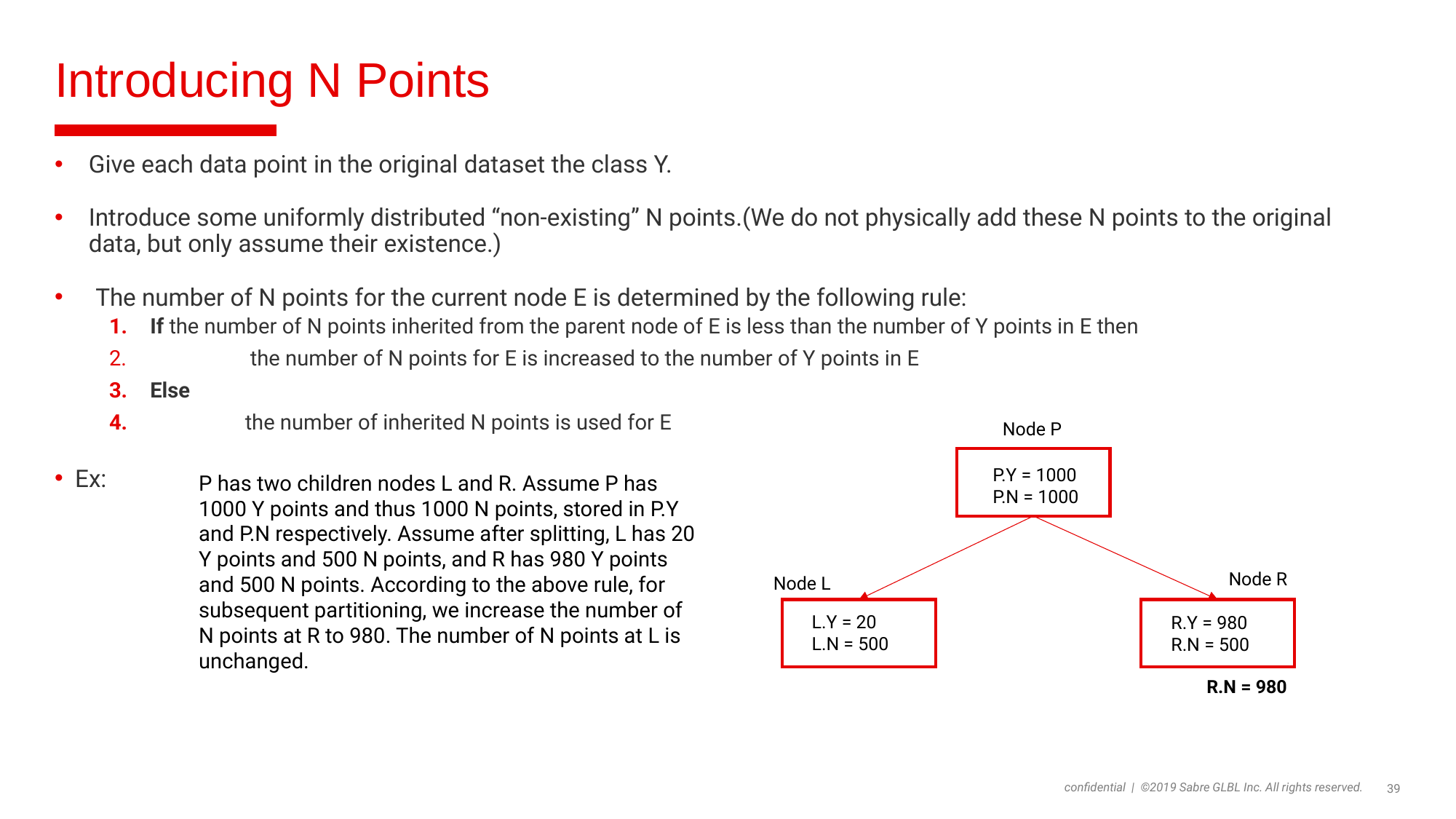

# Introducing N Points
Give each data point in the original dataset the class Y.
Introduce some uniformly distributed “non-existing” N points.(We do not physically add these N points to the original data, but only assume their existence.)
The number of N points for the current node E is determined by the following rule:
If the number of N points inherited from the parent node of E is less than the number of Y points in E then
                   the number of N points for E is increased to the number of Y points in E
Else
                  the number of inherited N points is used for E
Ex:

Node P

P.Y = 1000
P.N = 1000
P has two children nodes L and R. Assume P has 1000 Y points and thus 1000 N points, stored in P.Y and P.N respectively. Assume after splitting, L has 20 Y points and 500 N points, and R has 980 Y points and 500 N points. According to the above rule, for subsequent partitioning, we increase the number of N points at R to 980. The number of N points at L is unchanged.
Node R
Node L

L.Y = 20
L.N = 500
R.Y = 980
R.N = 500
R.N = 980